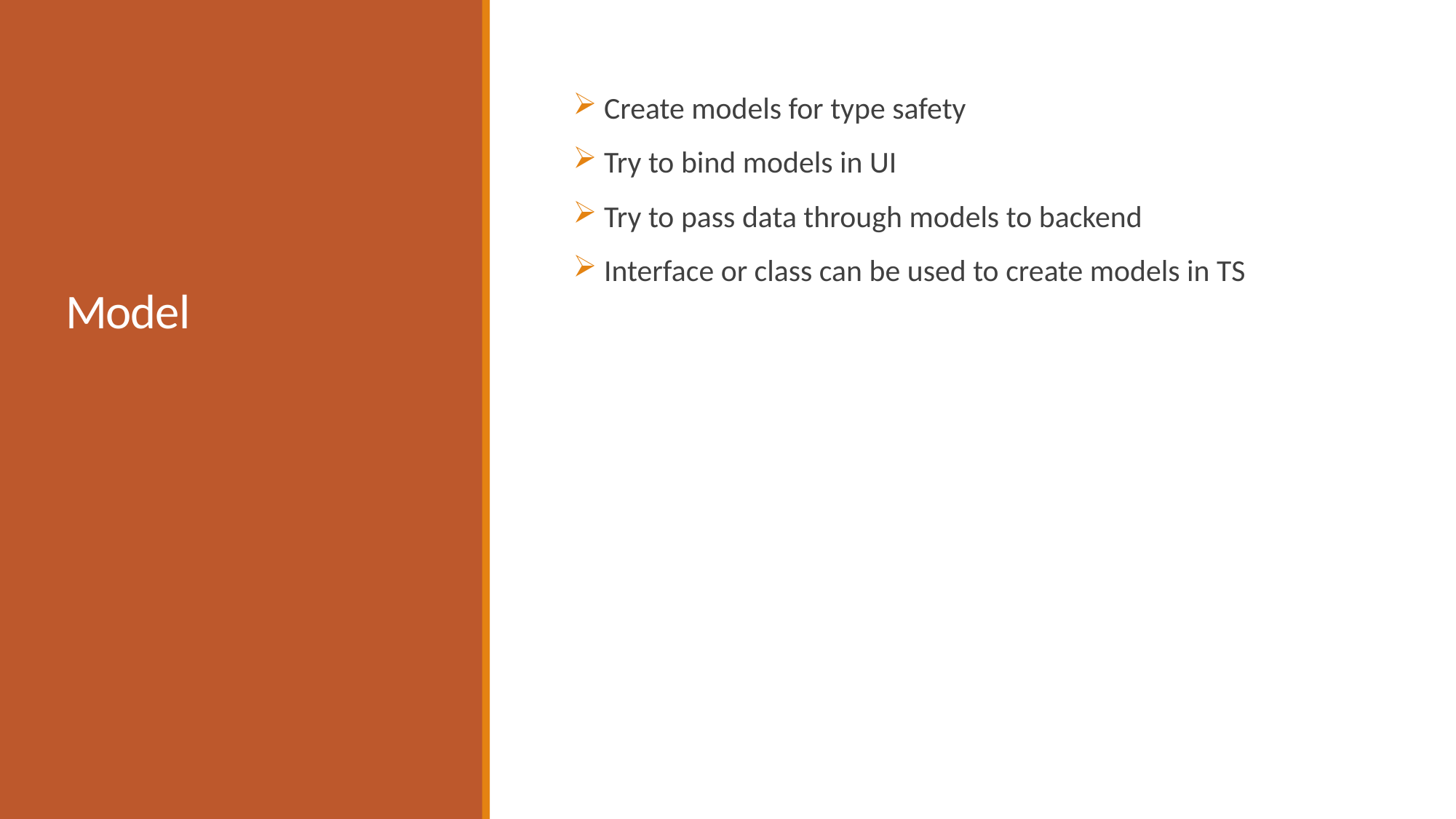

# Model
 Create models for type safety
 Try to bind models in UI
 Try to pass data through models to backend
 Interface or class can be used to create models in TS